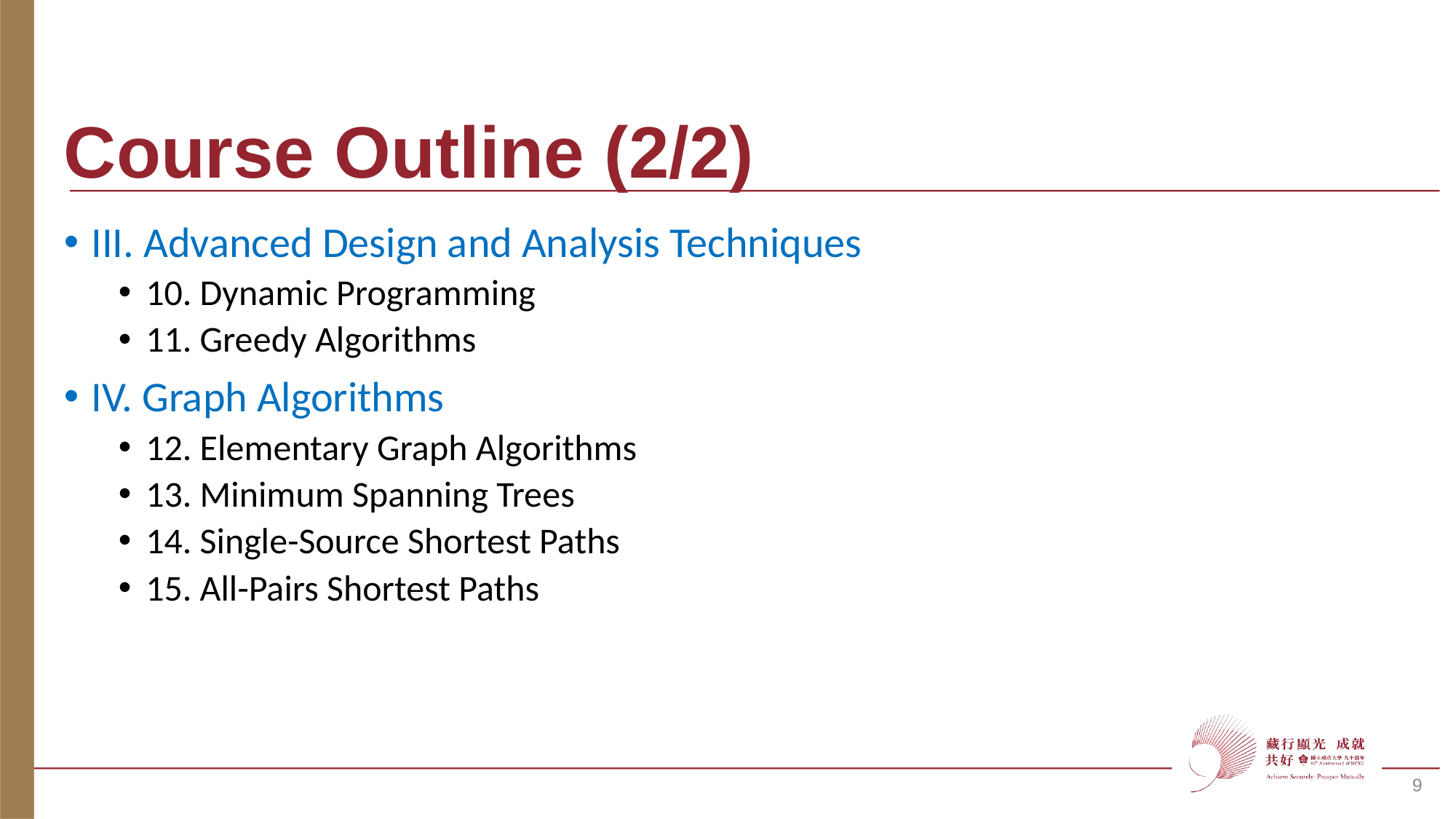

# Course Outline (2/2)
III. Advanced Design and Analysis Techniques
10. Dynamic Programming
11. Greedy Algorithms
IV. Graph Algorithms
12. Elementary Graph Algorithms
13. Minimum Spanning Trees
14. Single-Source Shortest Paths
15. All-Pairs Shortest Paths

9